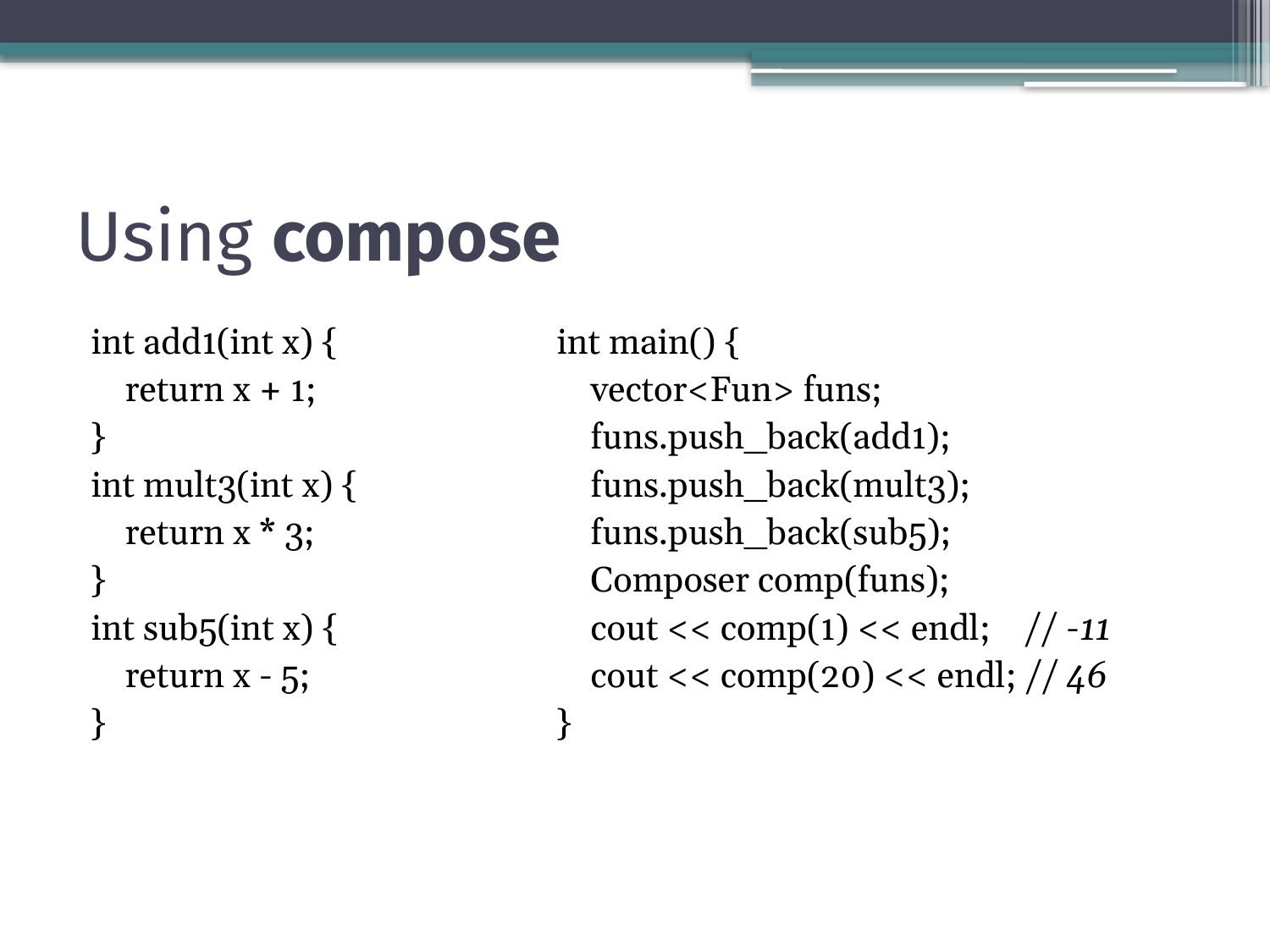

# Using compose
int add1(int x) {
    return x + 1;
}
int mult3(int x) {
    return x * 3;
}
int sub5(int x) {
    return x - 5;
}

int main() {
    vector<Fun> funs;
    funs.push_back(add1);
    funs.push_back(mult3);
    funs.push_back(sub5);
    Composer comp(funs);
    cout << comp(1) << endl;    // -11
    cout << comp(20) << endl; // 46
}